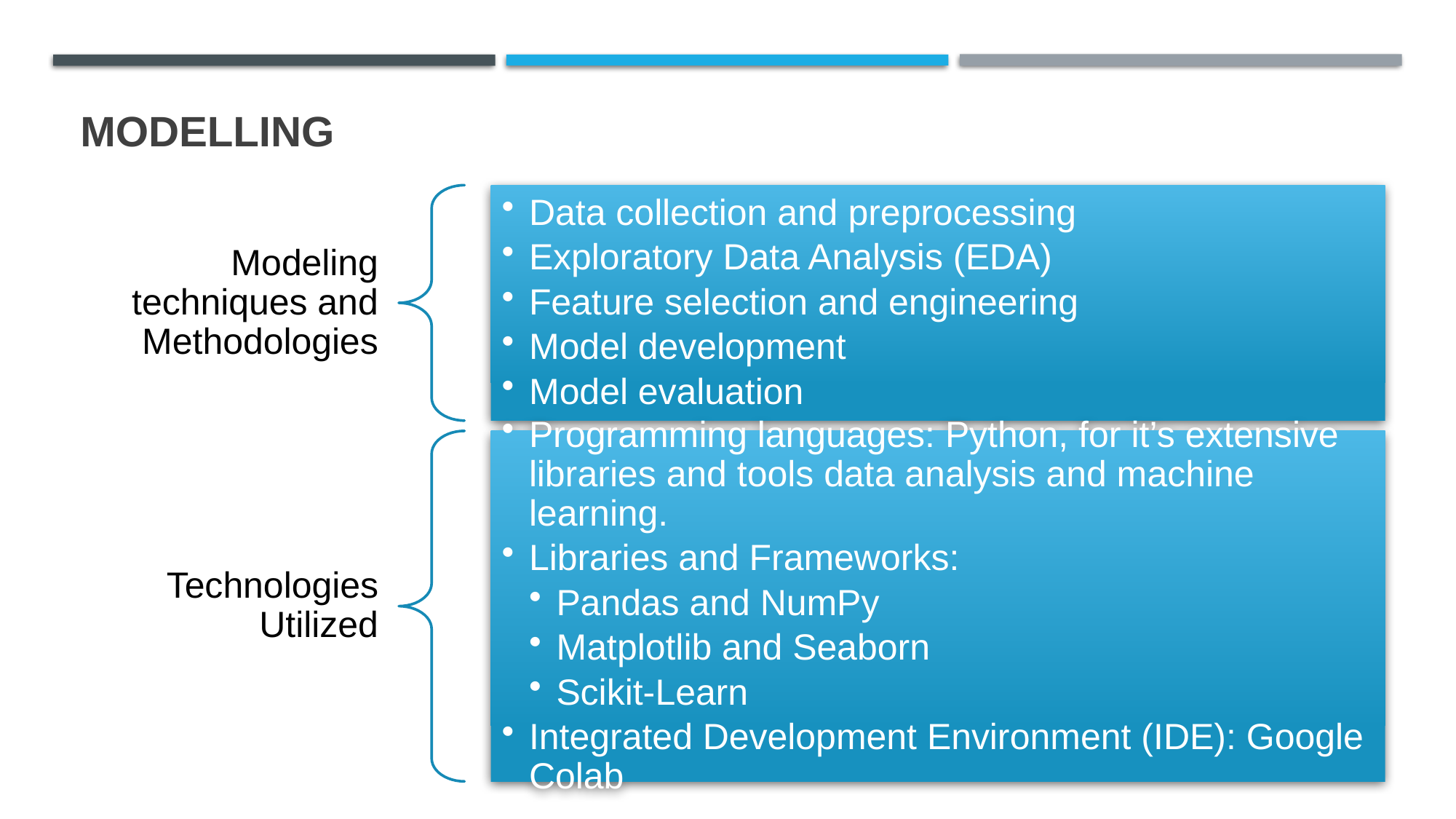

# MODELLING
Modeling techniques and Methodologies
Data collection and preprocessing
Exploratory Data Analysis (EDA)
Feature selection and engineering
Model development
Model evaluation
Technologies Utilized
Programming languages: Python, for it’s extensive libraries and tools data analysis and machine learning.
Libraries and Frameworks:
Pandas and NumPy
Matplotlib and Seaborn
Scikit-Learn
Integrated Development Environment (IDE): Google Colab